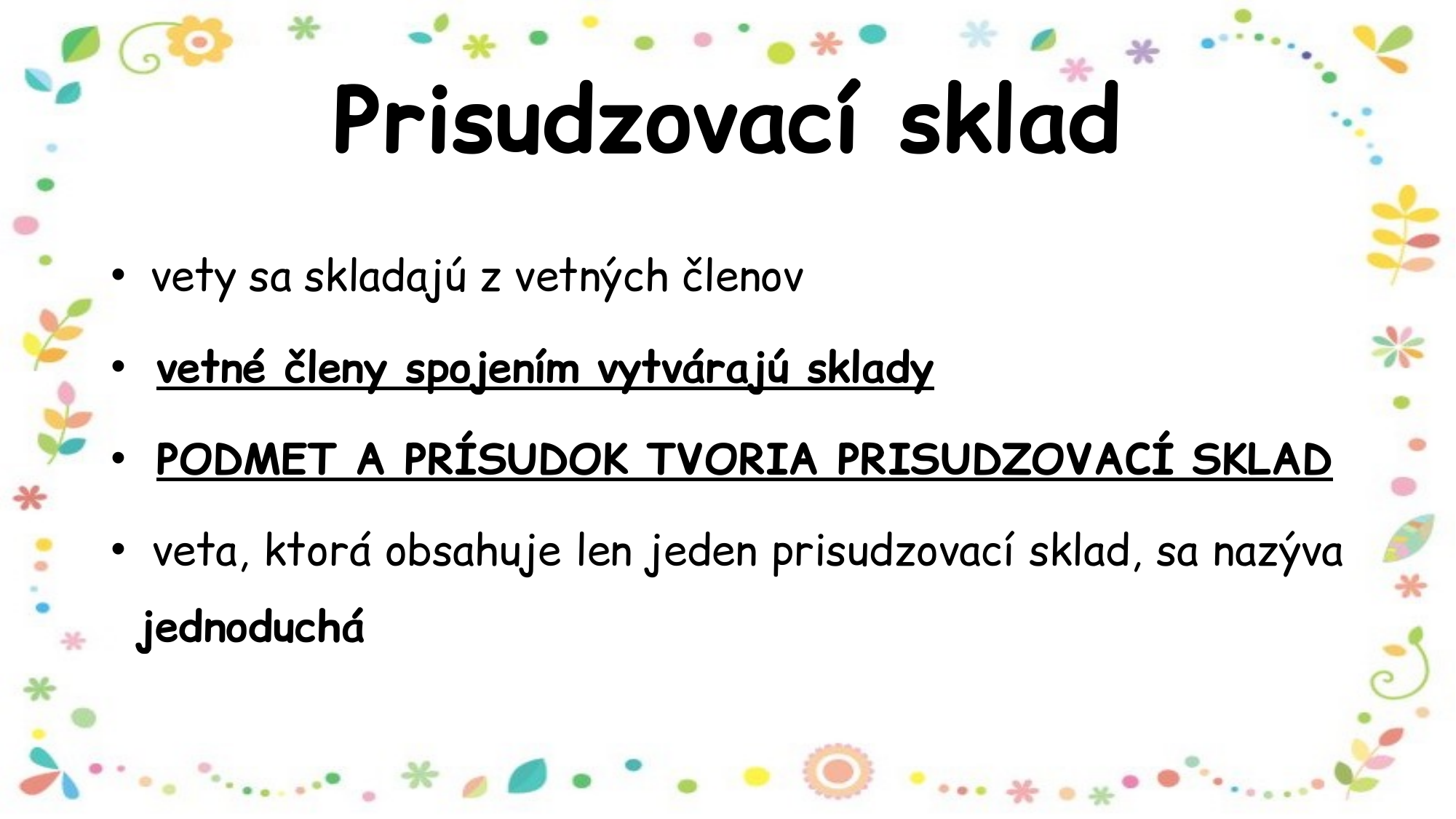

# Prisudzovací sklad
 vety sa skladajú z vetných členov
 vetné členy spojením vytvárajú sklady
 PODMET A PRÍSUDOK TVORIA PRISUDZOVACÍ SKLAD
 veta, ktorá obsahuje len jeden prisudzovací sklad, sa nazýva jednoduchá